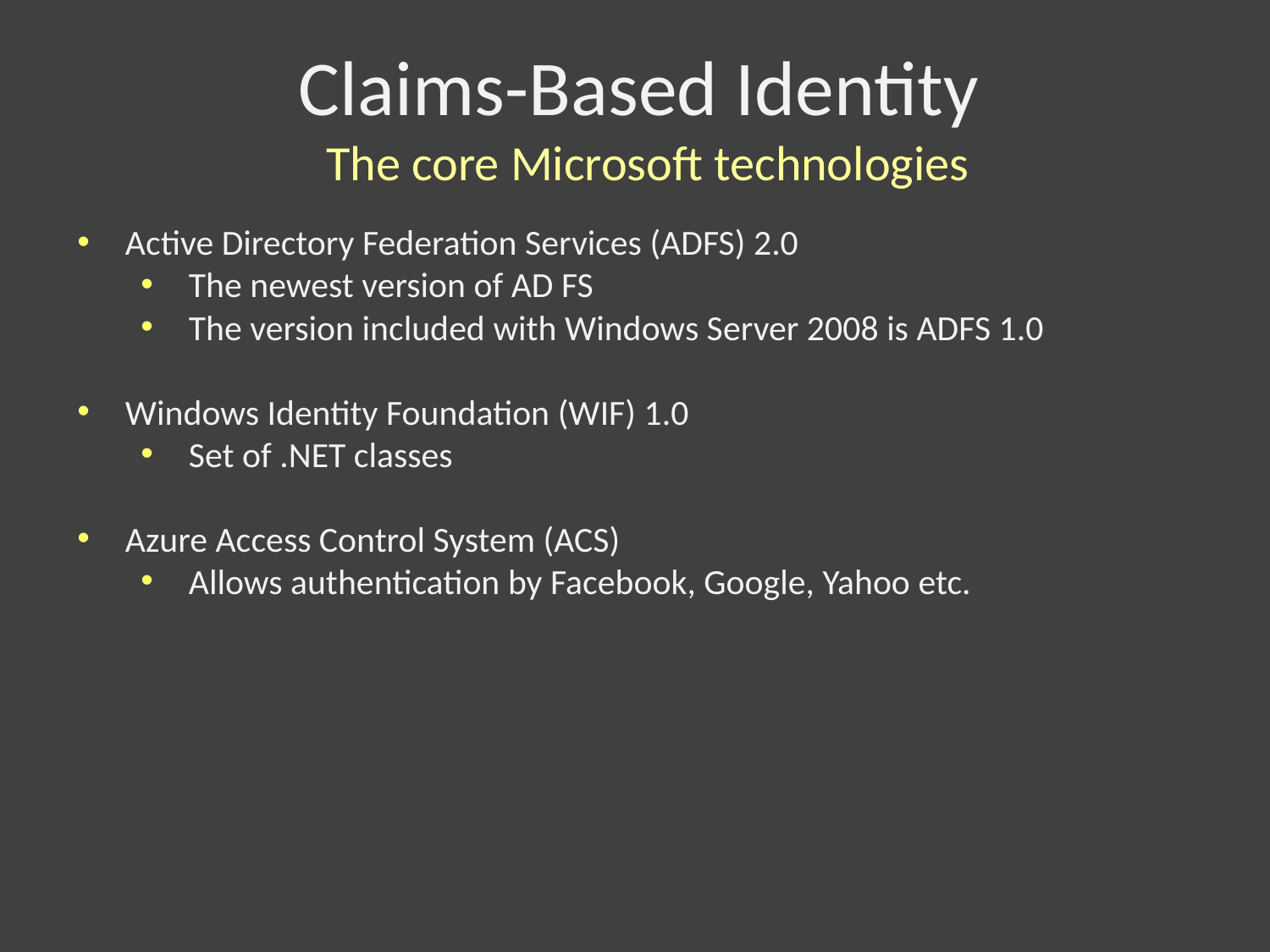

Claims-Based Identity
The core Microsoft technologies
Active Directory Federation Services (ADFS) 2.0
The newest version of AD FS
The version included with Windows Server 2008 is ADFS 1.0

Windows Identity Foundation (WIF) 1.0
Set of .NET classes

Azure Access Control System (ACS)
Allows authentication by Facebook, Google, Yahoo etc.